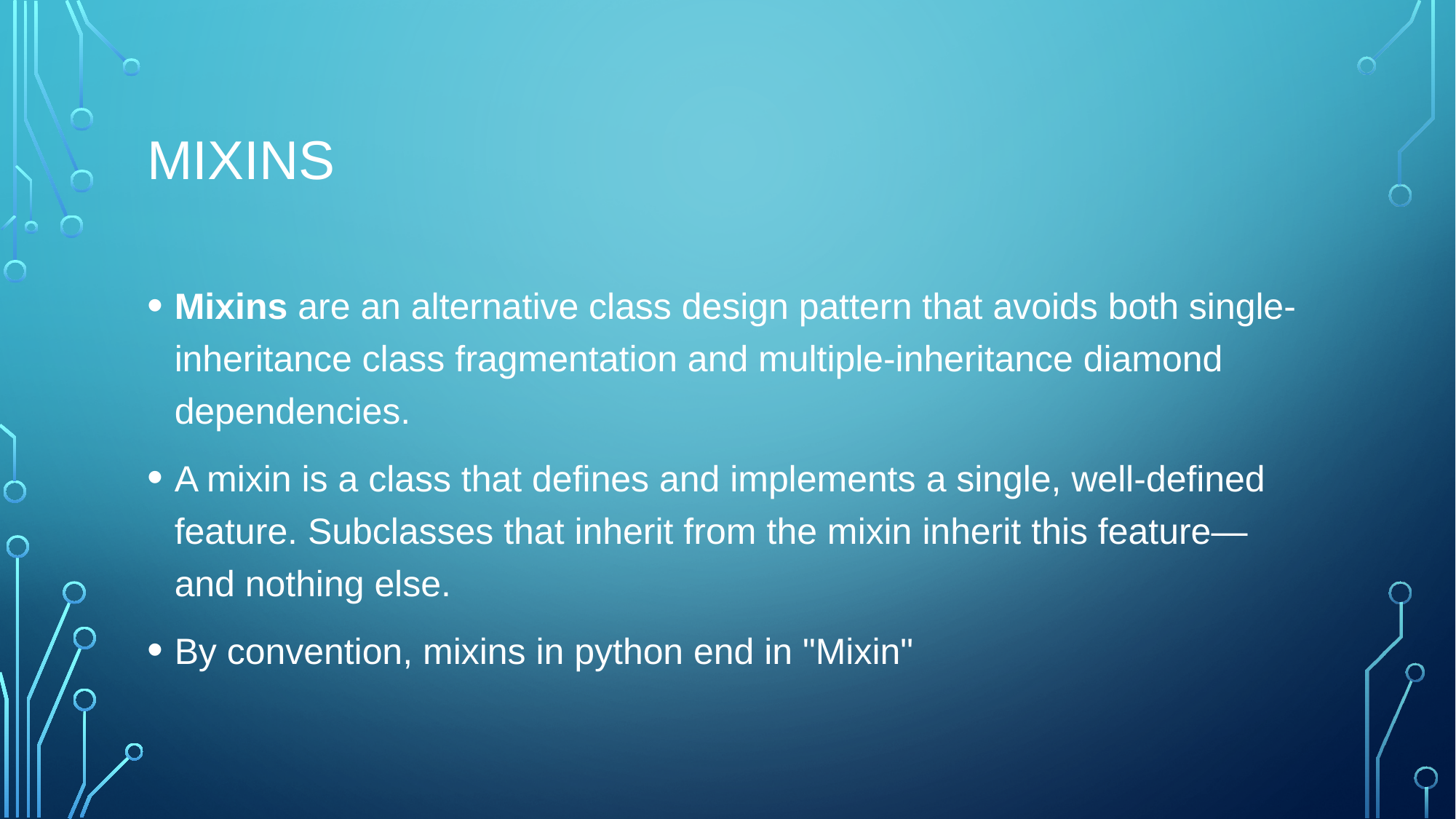

# mixins
Mixins are an alternative class design pattern that avoids both single-inheritance class fragmentation and multiple-inheritance diamond dependencies.
A mixin is a class that defines and implements a single, well-defined feature. Subclasses that inherit from the mixin inherit this feature—and nothing else.
By convention, mixins in python end in "Mixin"